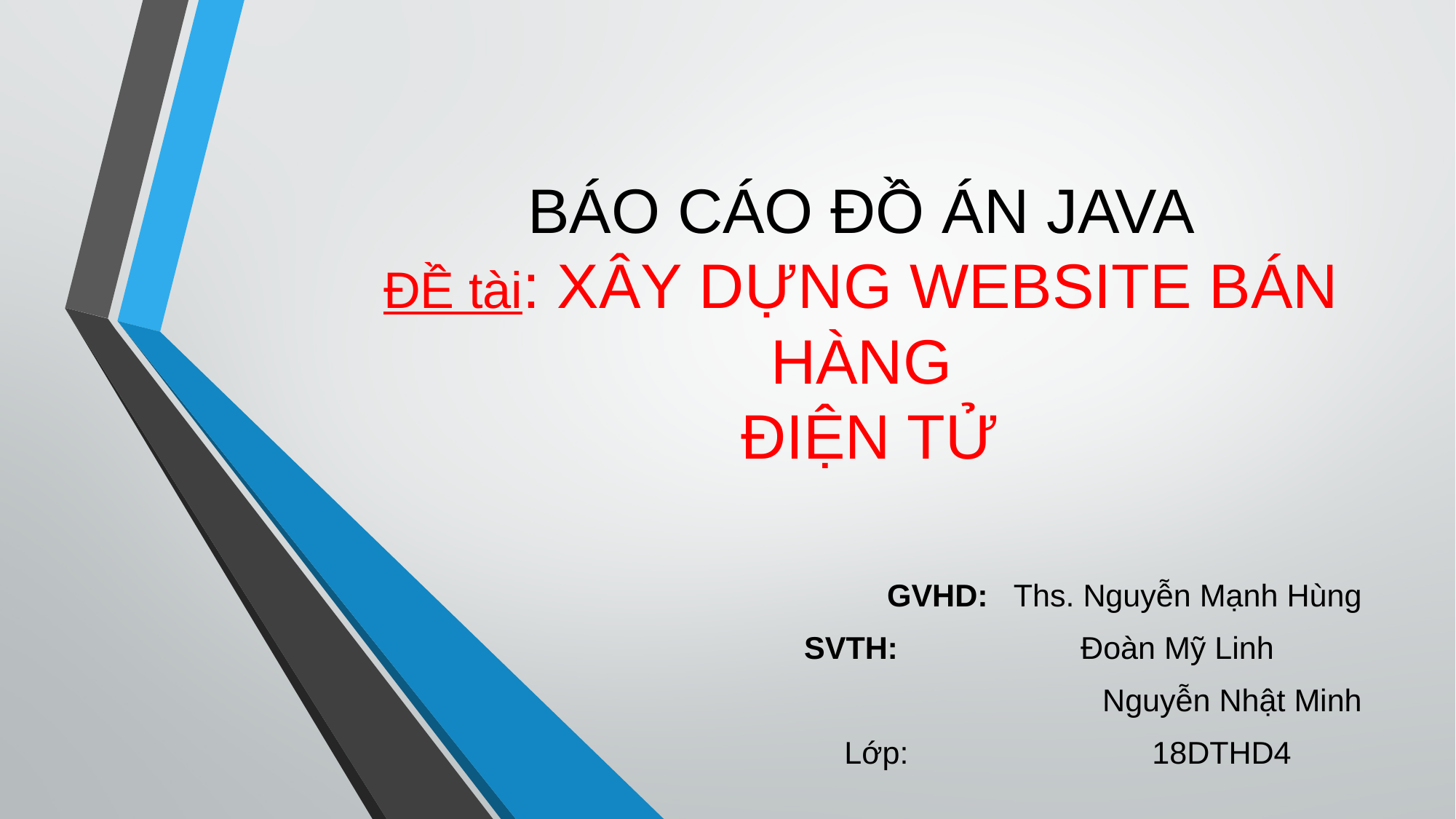

# BÁO CÁO ĐỒ ÁN JAVA ĐỀ tài: XÂY DỰNG WEBSITE BÁN HÀNG ĐIỆN TỬ
GVHD:   Ths. Nguyễn Mạnh Hùng
       SVTH:                     Đoàn Mỹ Linh
 Nguyễn Nhật Minh
    Lớp:                            18DTHD4